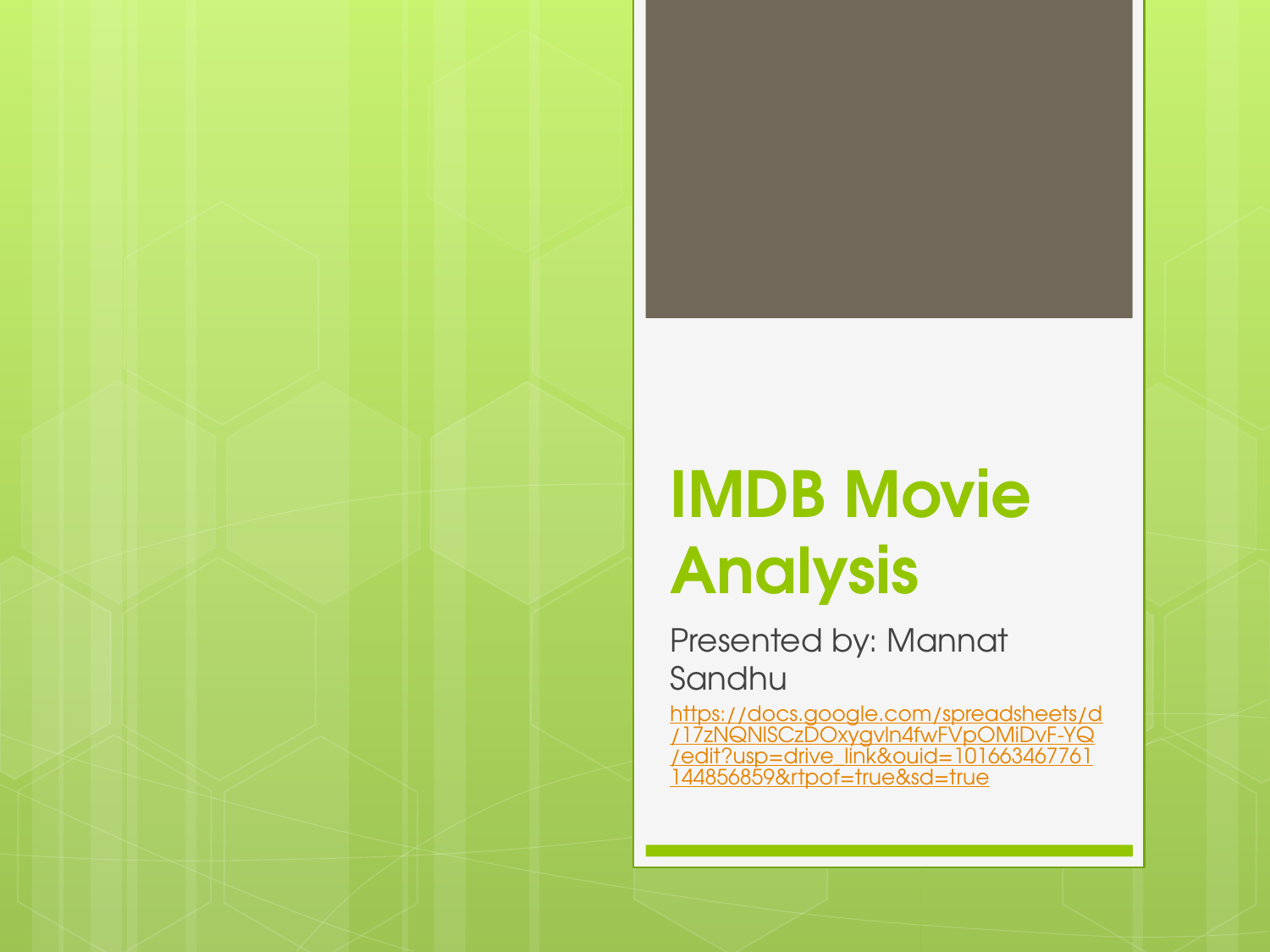

# IMDB Movie Analysis
Presented by: Mannat Sandhu
https://docs.google.com/spreadsheets/d/17zNQNlSCzDOxygvln4fwFVpOMiDvF-YQ/edit?usp=drive_link&ouid=101663467761144856859&rtpof=true&sd=true